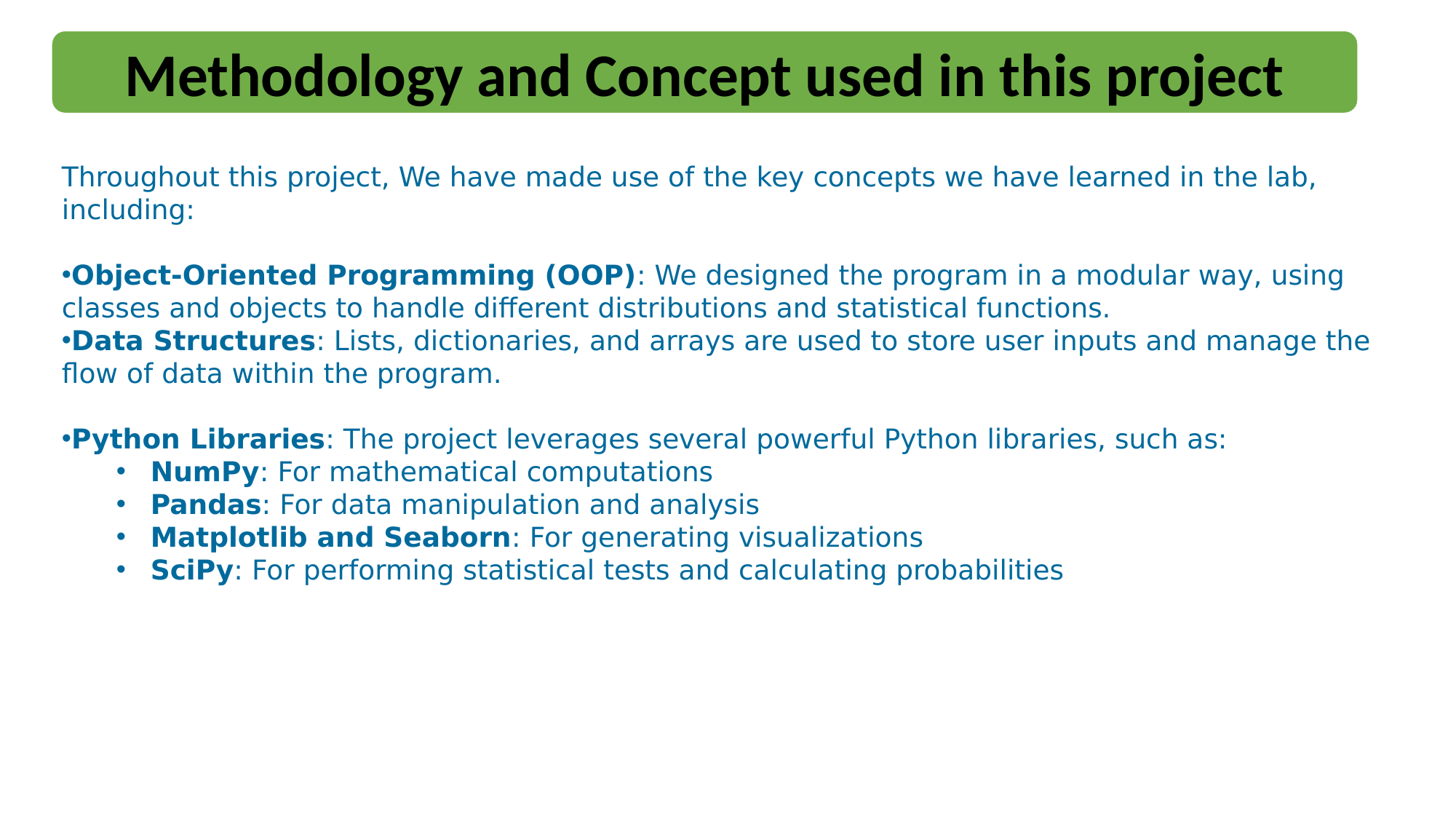

Methodology and Concept used in this project
Throughout this project, We have made use of the key concepts we have learned in the lab, including:

Object-Oriented Programming (OOP): We designed the program in a modular way, using classes and objects to handle different distributions and statistical functions.
Data Structures: Lists, dictionaries, and arrays are used to store user inputs and manage the flow of data within the program.

Python Libraries: The project leverages several powerful Python libraries, such as:
NumPy: For mathematical computations
Pandas: For data manipulation and analysis
Matplotlib and Seaborn: For generating visualizations
SciPy: For performing statistical tests and calculating probabilities